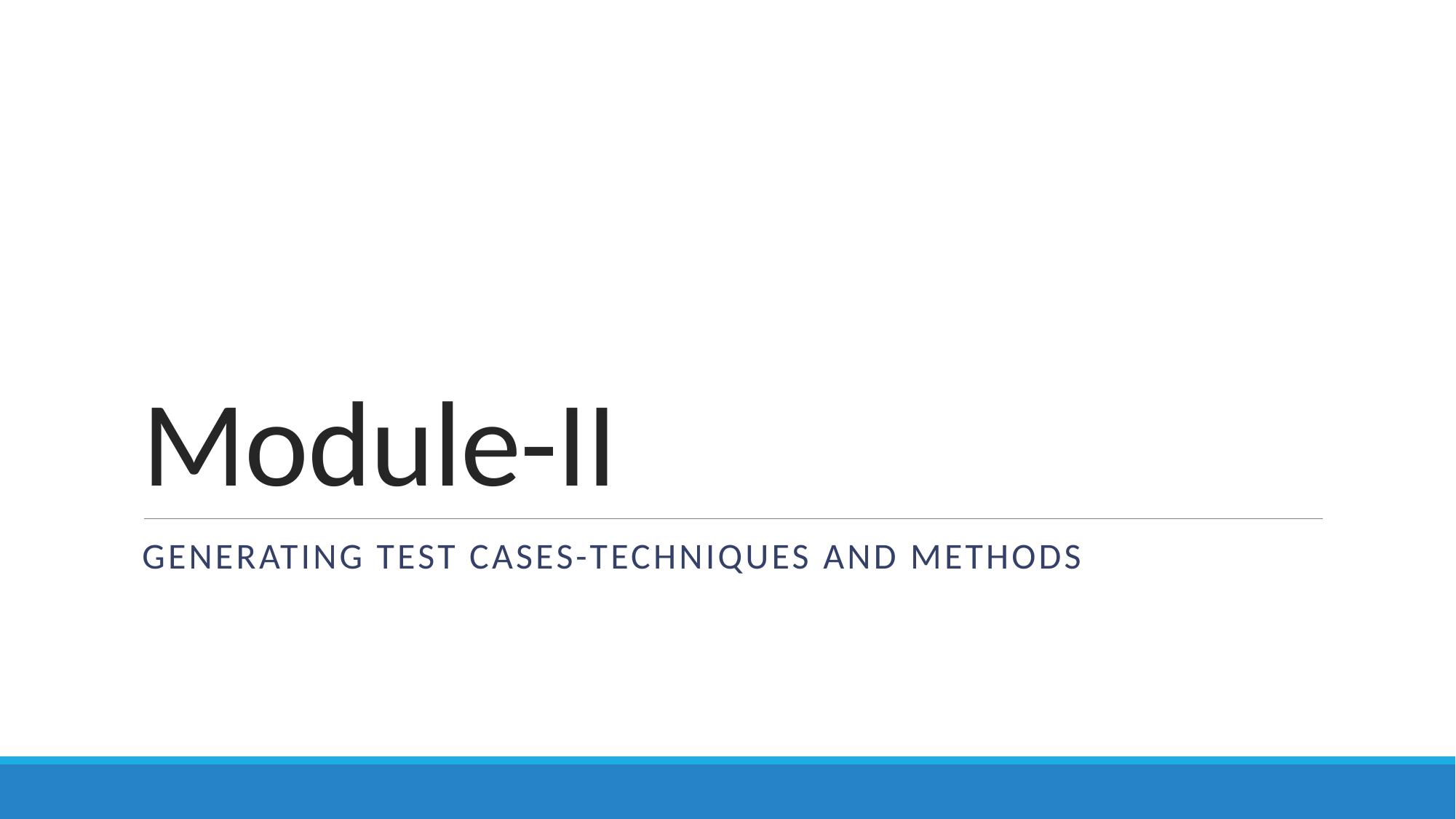

# Module-II
Generating test cases-techniques and methods